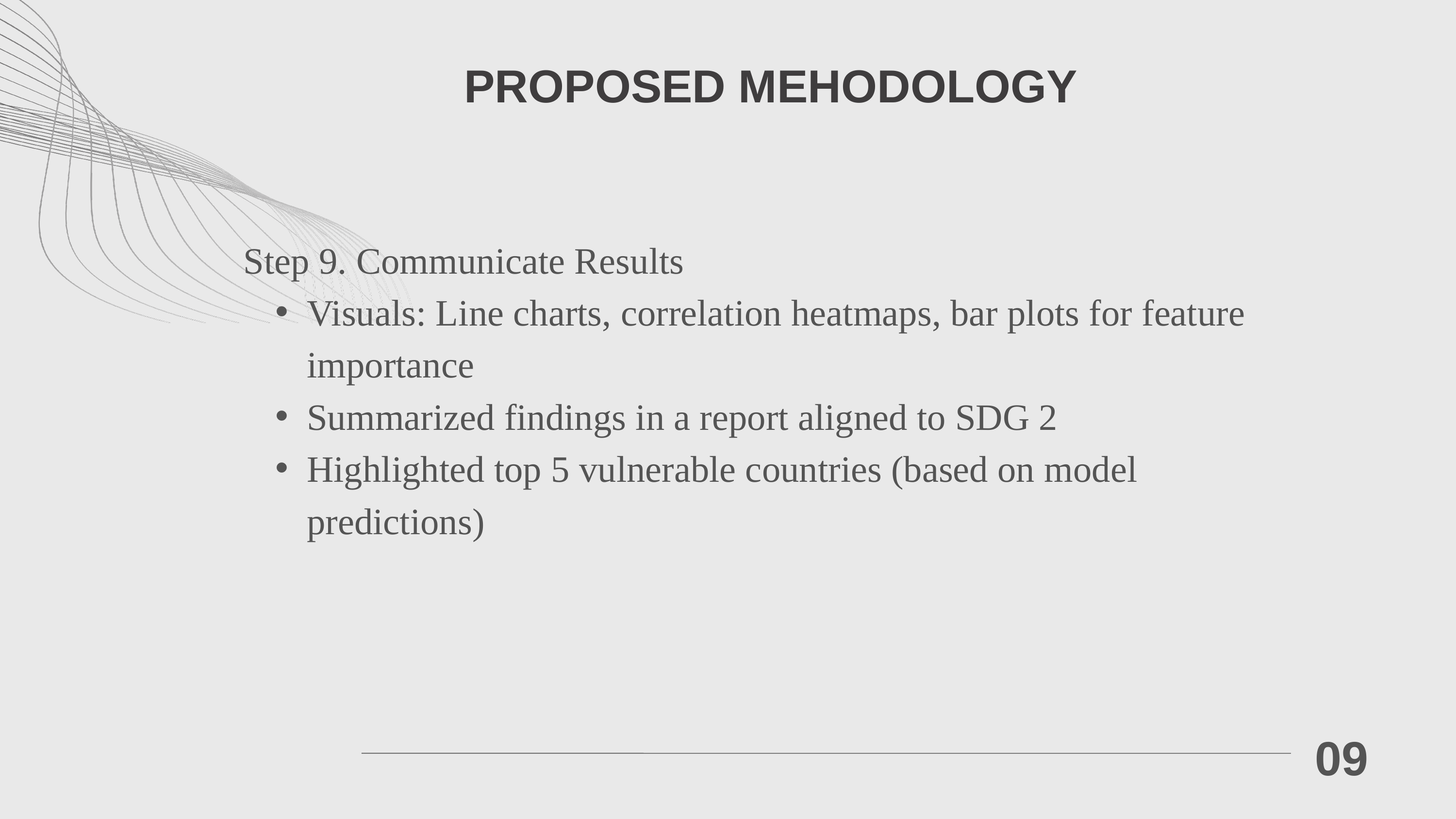

PROPOSED MEHODOLOGY

Step 9. Communicate Results
Visuals: Line charts, correlation heatmaps, bar plots for feature importance
Summarized findings in a report aligned to SDG 2
Highlighted top 5 vulnerable countries (based on model predictions)
09